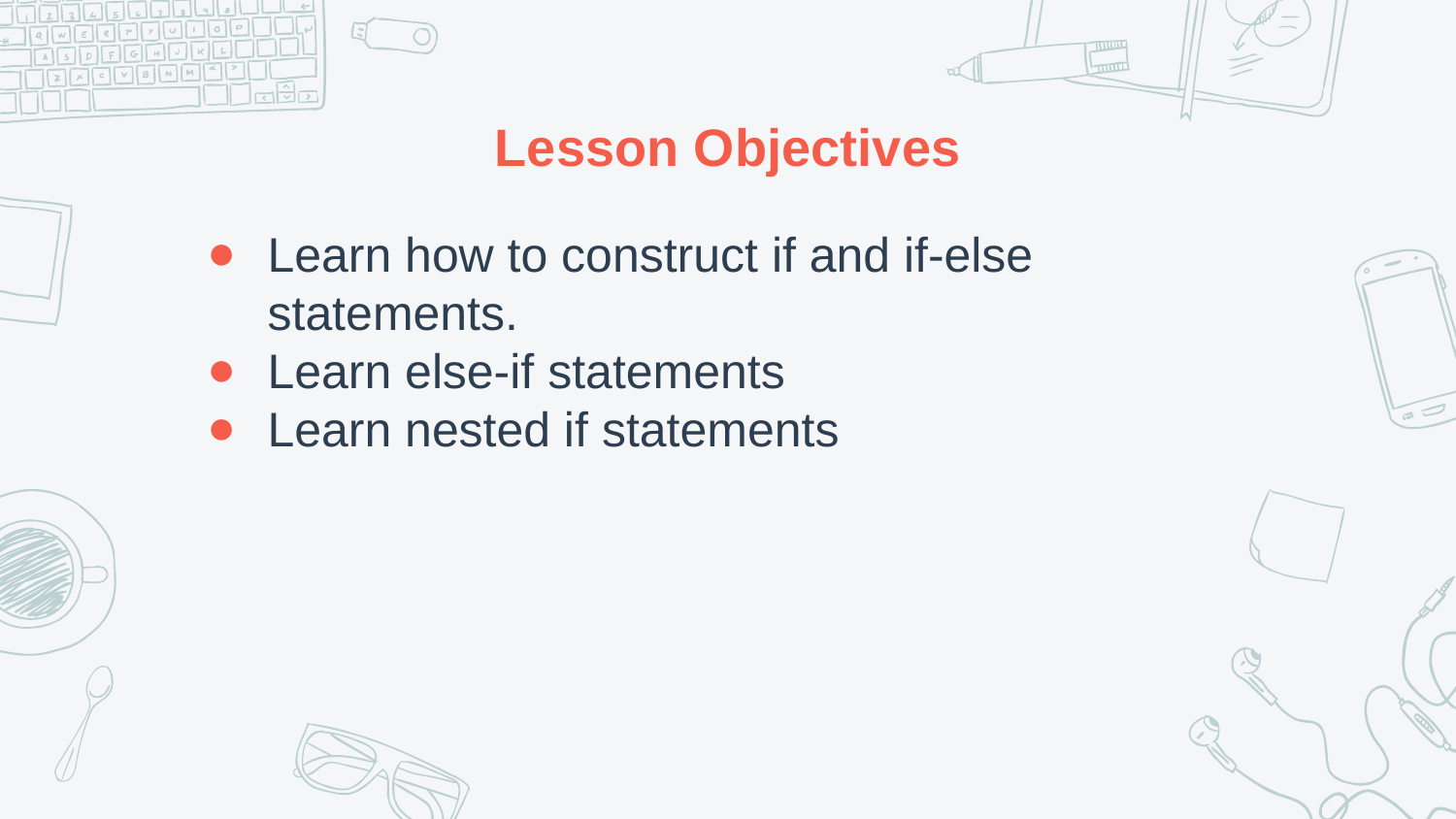

# Lesson Objectives
Learn how to construct if and if-else statements.
Learn else-if statements
Learn nested if statements